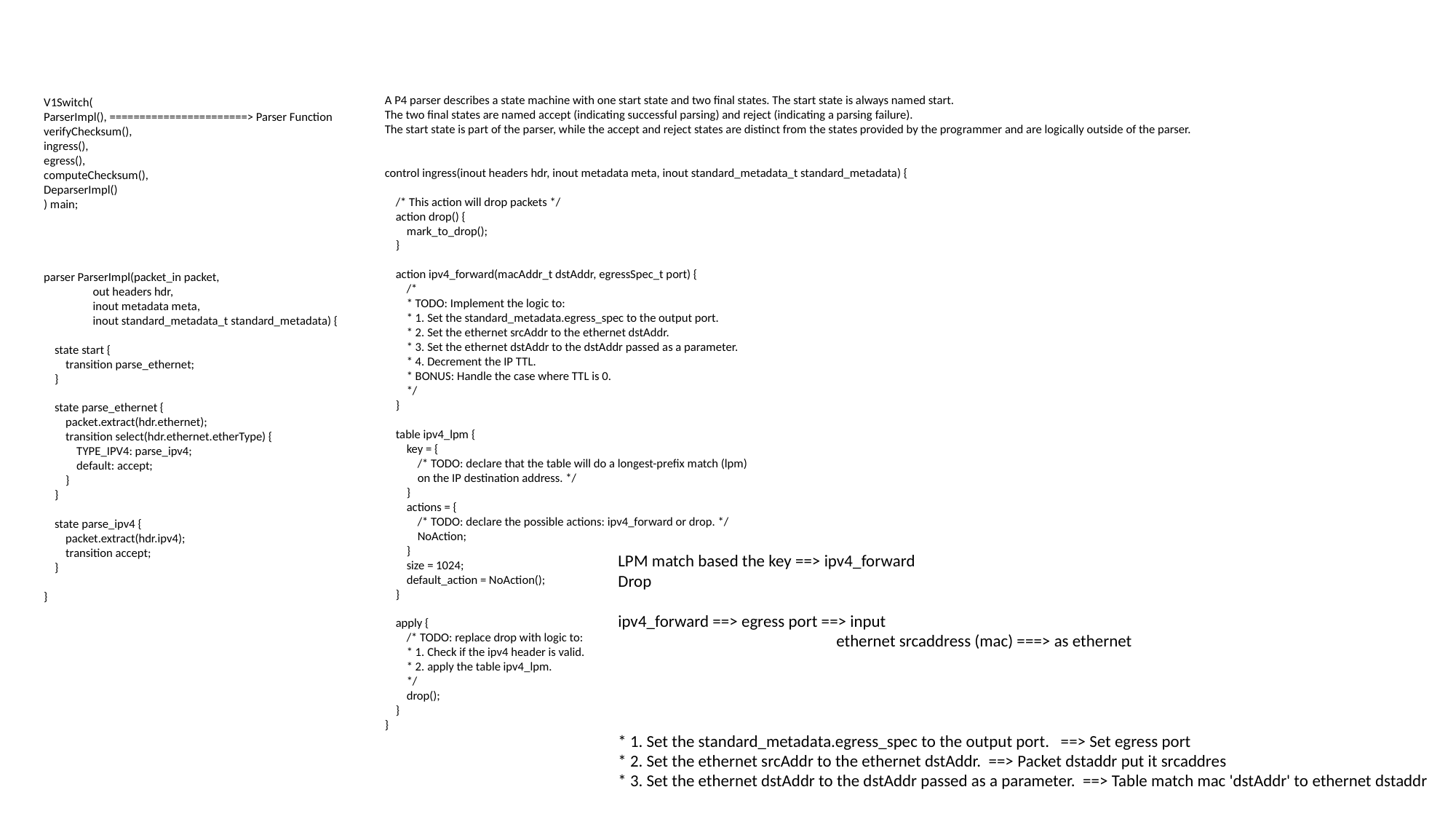

A P4 parser describes a state machine with one start state and two final states. The start state is always named start.
The two final states are named accept (indicating successful parsing) and reject (indicating a parsing failure).
The start state is part of the parser, while the accept and reject states are distinct from the states provided by the programmer and are logically outside of the parser.

control ingress(inout headers hdr, inout metadata meta, inout standard_metadata_t standard_metadata) {

    /* This action will drop packets */
    action drop() {
        mark_to_drop();
    }

    action ipv4_forward(macAddr_t dstAddr, egressSpec_t port) {
        /*
        * TODO: Implement the logic to:
        * 1. Set the standard_metadata.egress_spec to the output port.
        * 2. Set the ethernet srcAddr to the ethernet dstAddr.
        * 3. Set the ethernet dstAddr to the dstAddr passed as a parameter.
        * 4. Decrement the IP TTL.
        * BONUS: Handle the case where TTL is 0.
        */
    }

    table ipv4_lpm {
        key = {
            /* TODO: declare that the table will do a longest-prefix match (lpm)
            on the IP destination address. */
        }
        actions = {
            /* TODO: declare the possible actions: ipv4_forward or drop. */
            NoAction;
        }
        size = 1024;
        default_action = NoAction();
    }

    apply {
        /* TODO: replace drop with logic to:
        * 1. Check if the ipv4 header is valid.
        * 2. apply the table ipv4_lpm.
        */
        drop();
    }
}

V1Switch(
ParserImpl(), =======================> Parser Function
verifyChecksum(),
ingress(),
egress(),
computeChecksum(),
DeparserImpl()
) main;

parser ParserImpl(packet_in packet,
                  out headers hdr,
                  inout metadata meta,
                  inout standard_metadata_t standard_metadata) {

    state start {
        transition parse_ethernet;
    }

    state parse_ethernet {
        packet.extract(hdr.ethernet);
        transition select(hdr.ethernet.etherType) {
            TYPE_IPV4: parse_ipv4;
            default: accept;
        }
    }

    state parse_ipv4 {
        packet.extract(hdr.ipv4);
        transition accept;
    }

}

LPM match based the key ==> ipv4_forward
Drop

ipv4_forward ==> egress port ==> input
		ethernet srcaddress (mac) ===> as ethernet

* 1. Set the standard_metadata.egress_spec to the output port.   ==> Set egress port
* 2. Set the ethernet srcAddr to the ethernet dstAddr.  ==> Packet dstaddr put it srcaddres
* 3. Set the ethernet dstAddr to the dstAddr passed as a parameter.  ==> Table match mac 'dstAddr' to ethernet dstaddr